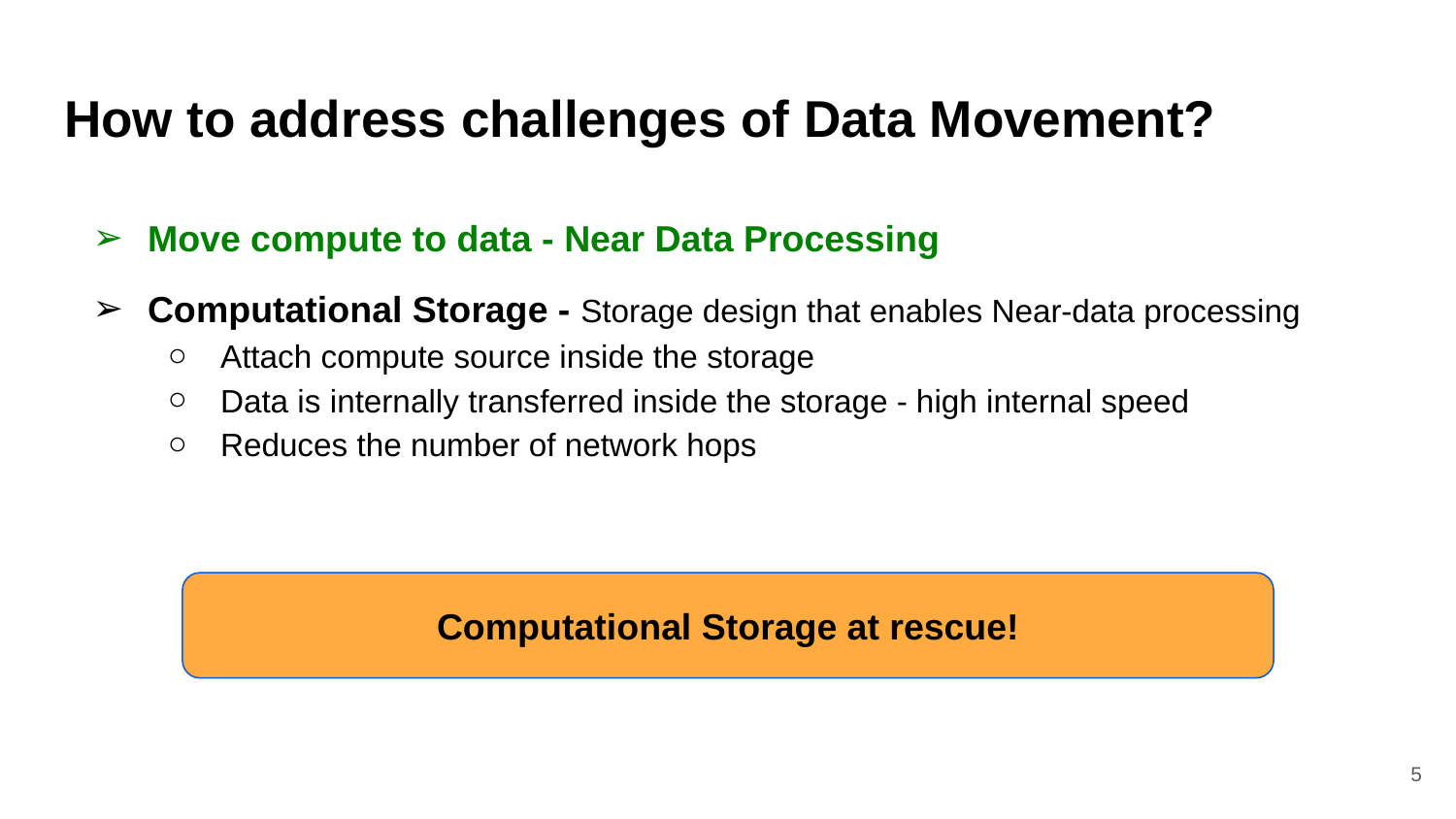

# How to address challenges of Data Movement?
Move compute to data - Near Data Processing
Computational Storage - Storage design that enables Near-data processing
Attach compute source inside the storage
Data is internally transferred inside the storage - high internal speed
Reduces the number of network hops
Computational Storage at rescue!
5